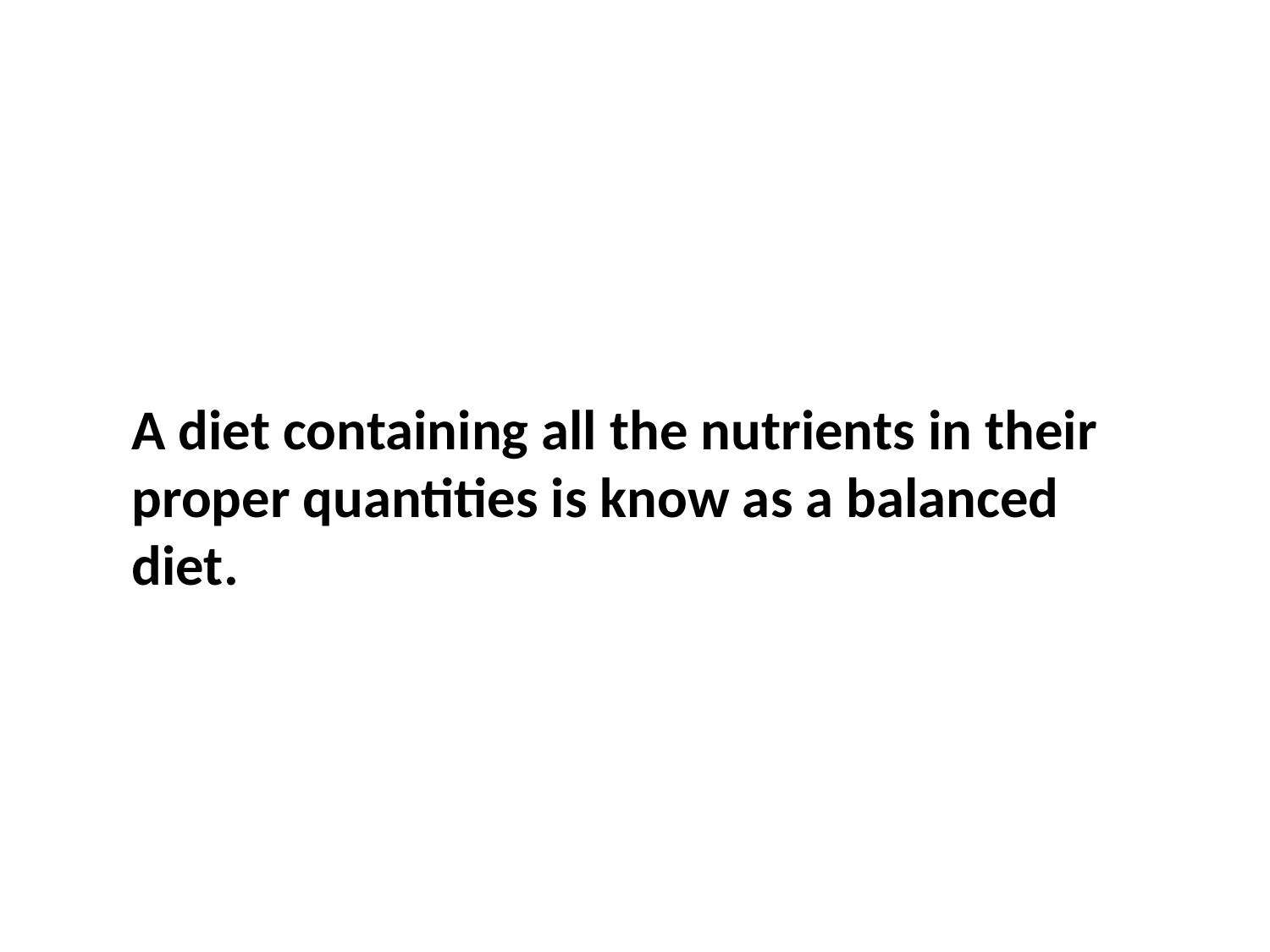

A diet containing all the nutrients in their proper quantities is know as a balanced diet.